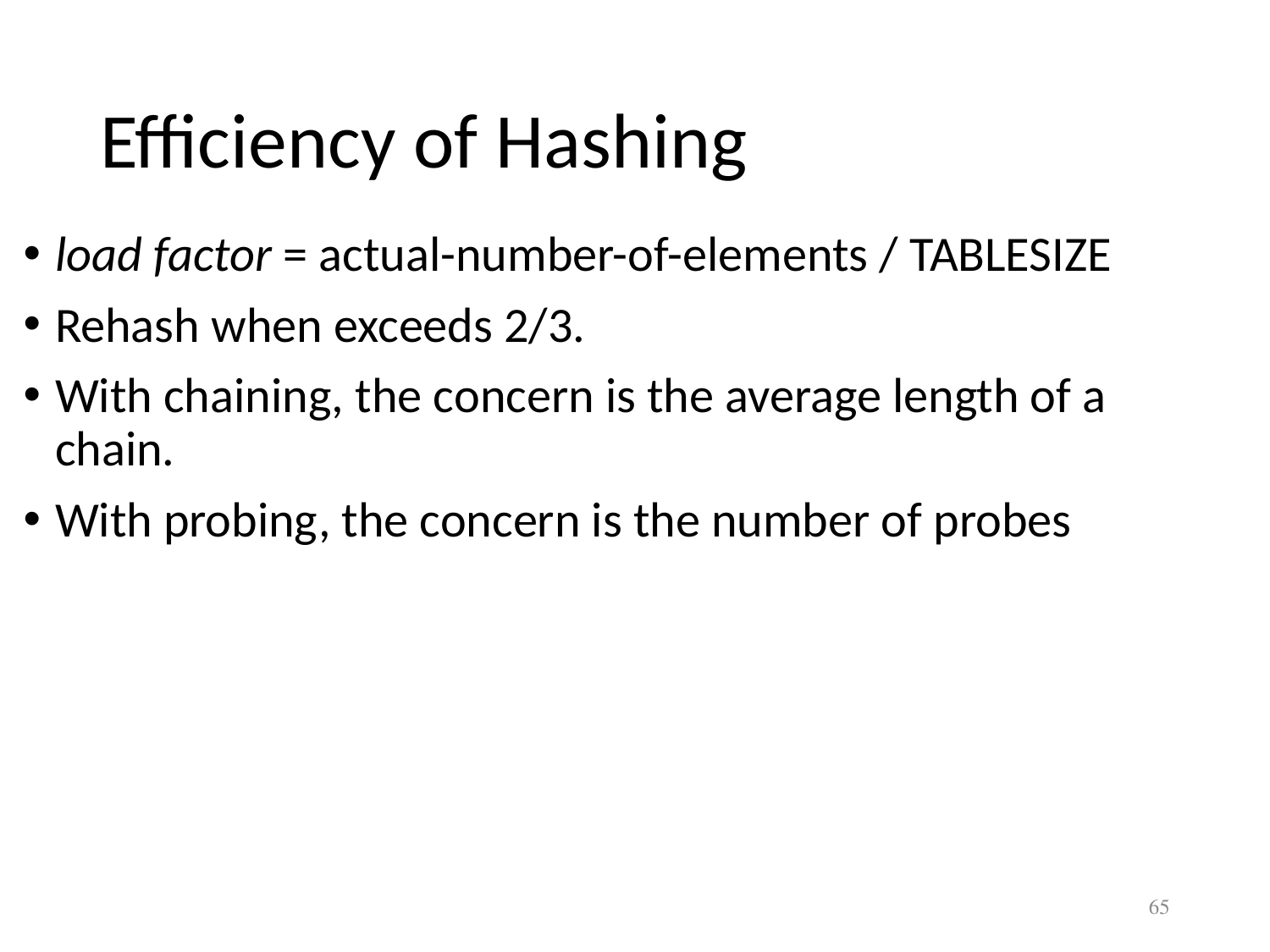

# Efficiency of Hashing
load factor = actual-number-of-elements / TABLESIZE
Rehash when exceeds 2/3.
With chaining, the concern is the average length of a chain.
With probing, the concern is the number of probes

65